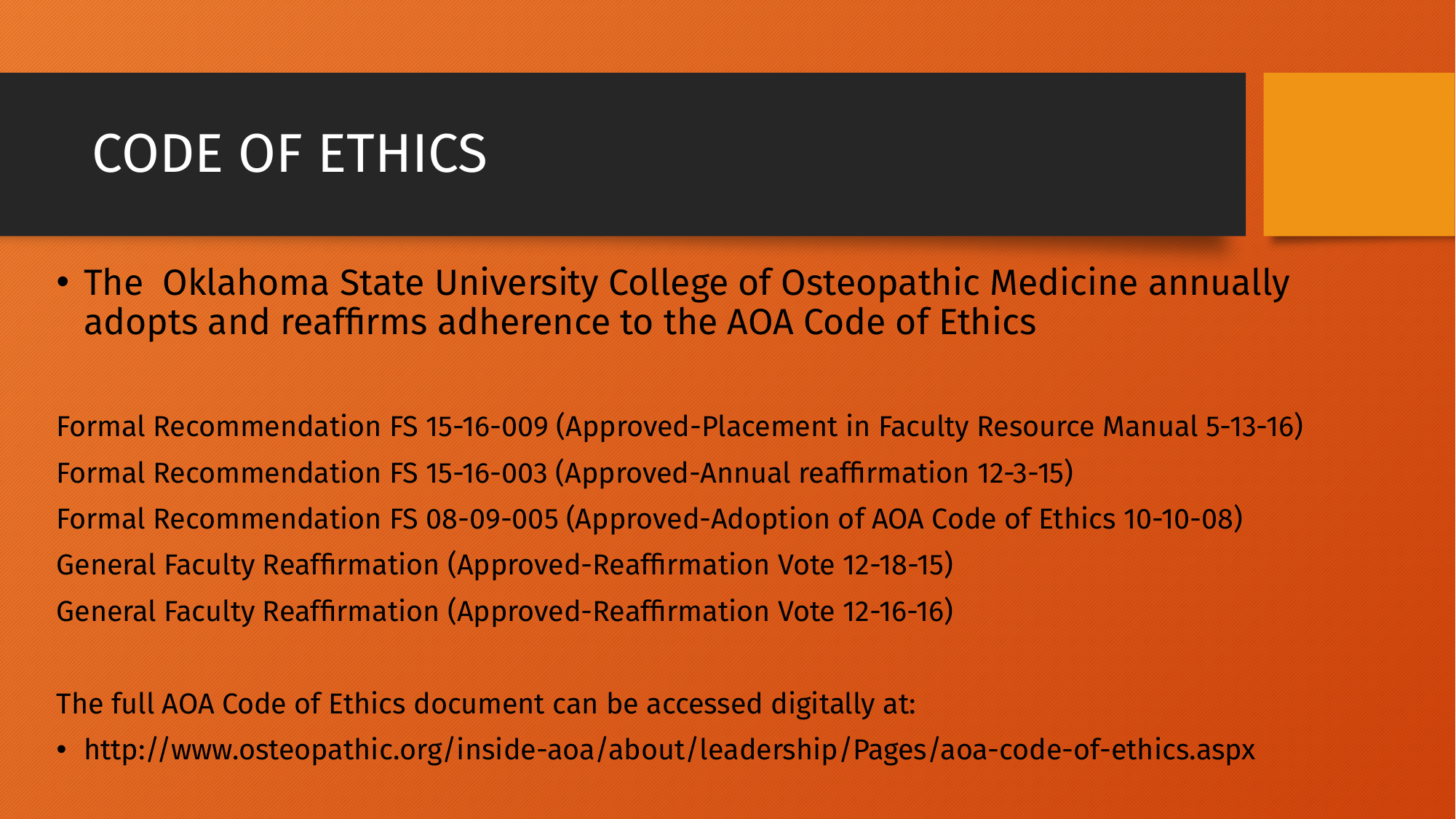

# CODE OF ETHICS
The  Oklahoma State University College of Osteopathic Medicine annually adopts and reaffirms adherence to the AOA Code of Ethics

Formal Recommendation FS 15-16-009 (Approved-Placement in Faculty Resource Manual 5-13-16)
Formal Recommendation FS 15-16-003 (Approved-Annual reaffirmation 12-3-15)
Formal Recommendation FS 08-09-005 (Approved-Adoption of AOA Code of Ethics 10-10-08)
General Faculty Reaffirmation (Approved-Reaffirmation Vote 12-18-15)
General Faculty Reaffirmation (Approved-Reaffirmation Vote 12-16-16)

The full AOA Code of Ethics document can be accessed digitally at:
http://www.osteopathic.org/inside-aoa/about/leadership/Pages/aoa-code-of-ethics.aspx